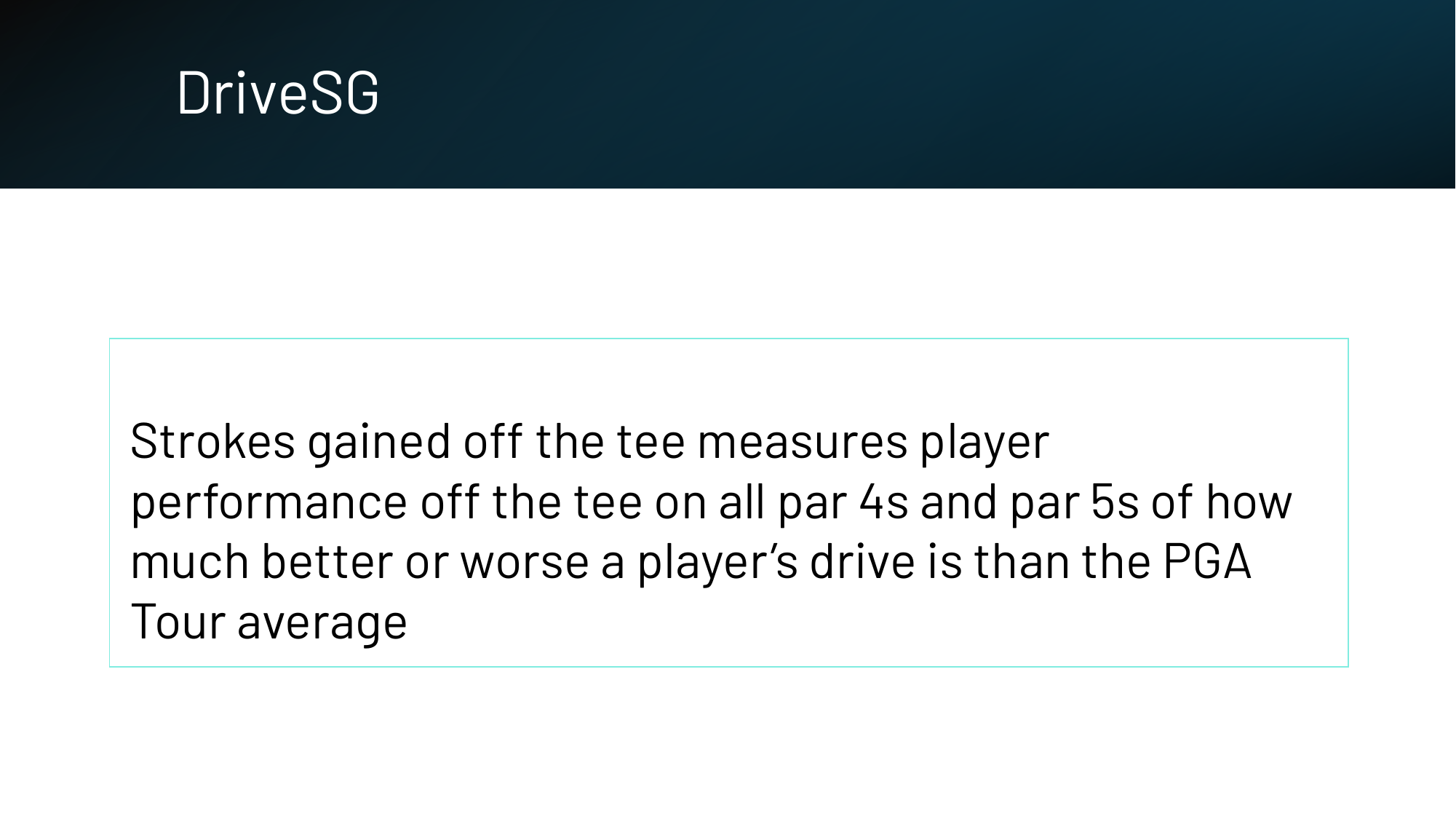

# DriveSG
| Strokes gained off the tee measures player performance off the tee on all par 4s and par 5s of how much better or worse a player’s drive is than the PGA Tour average |
| --- |